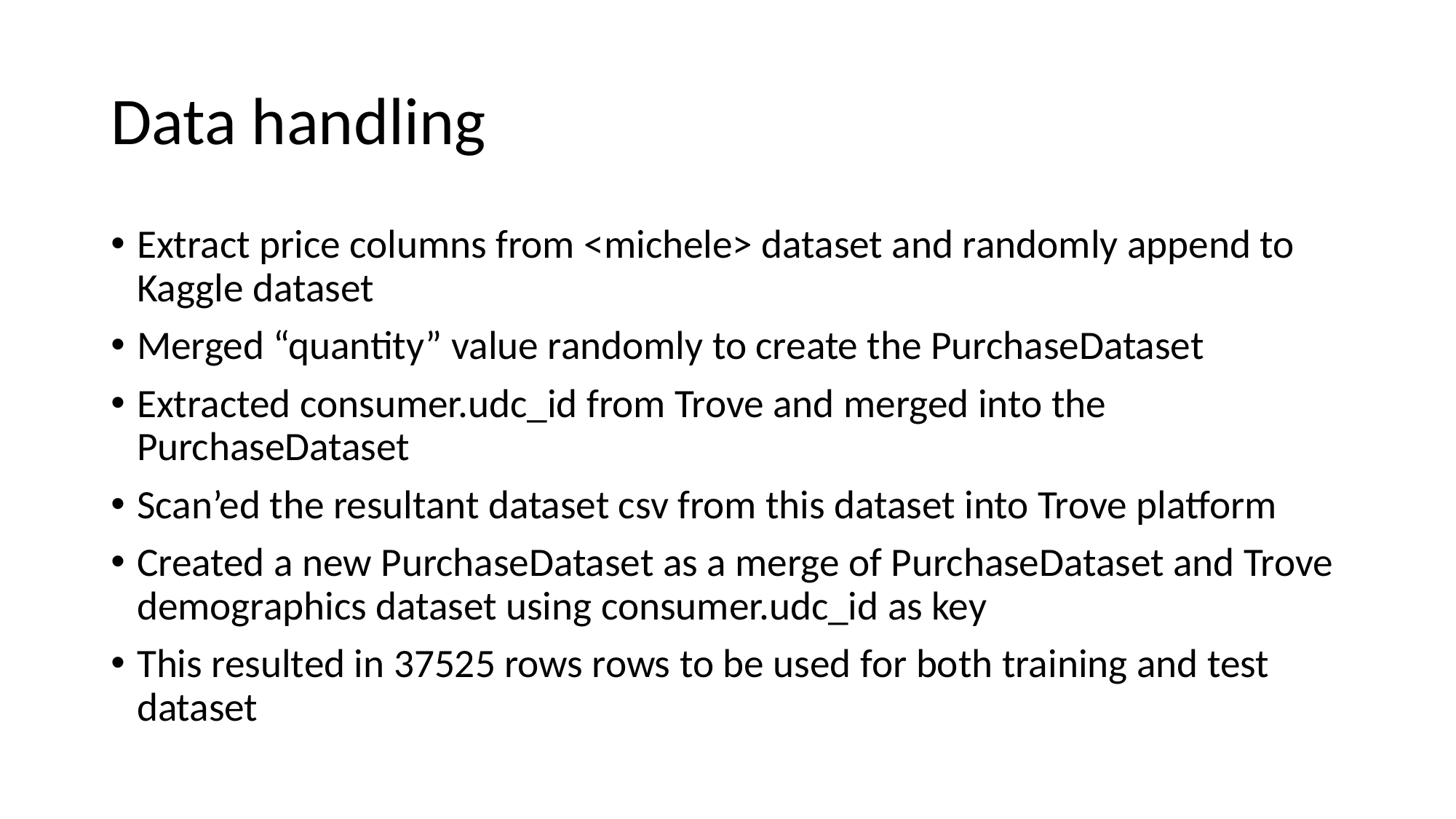

# Data handling
Extract price columns from <michele> dataset and randomly append to Kaggle dataset
Merged “quantity” value randomly to create the PurchaseDataset
Extracted consumer.udc_id from Trove and merged into the PurchaseDataset
Scan’ed the resultant dataset csv from this dataset into Trove platform
Created a new PurchaseDataset as a merge of PurchaseDataset and Trove demographics dataset using consumer.udc_id as key
This resulted in 37525 rows rows to be used for both training and test dataset